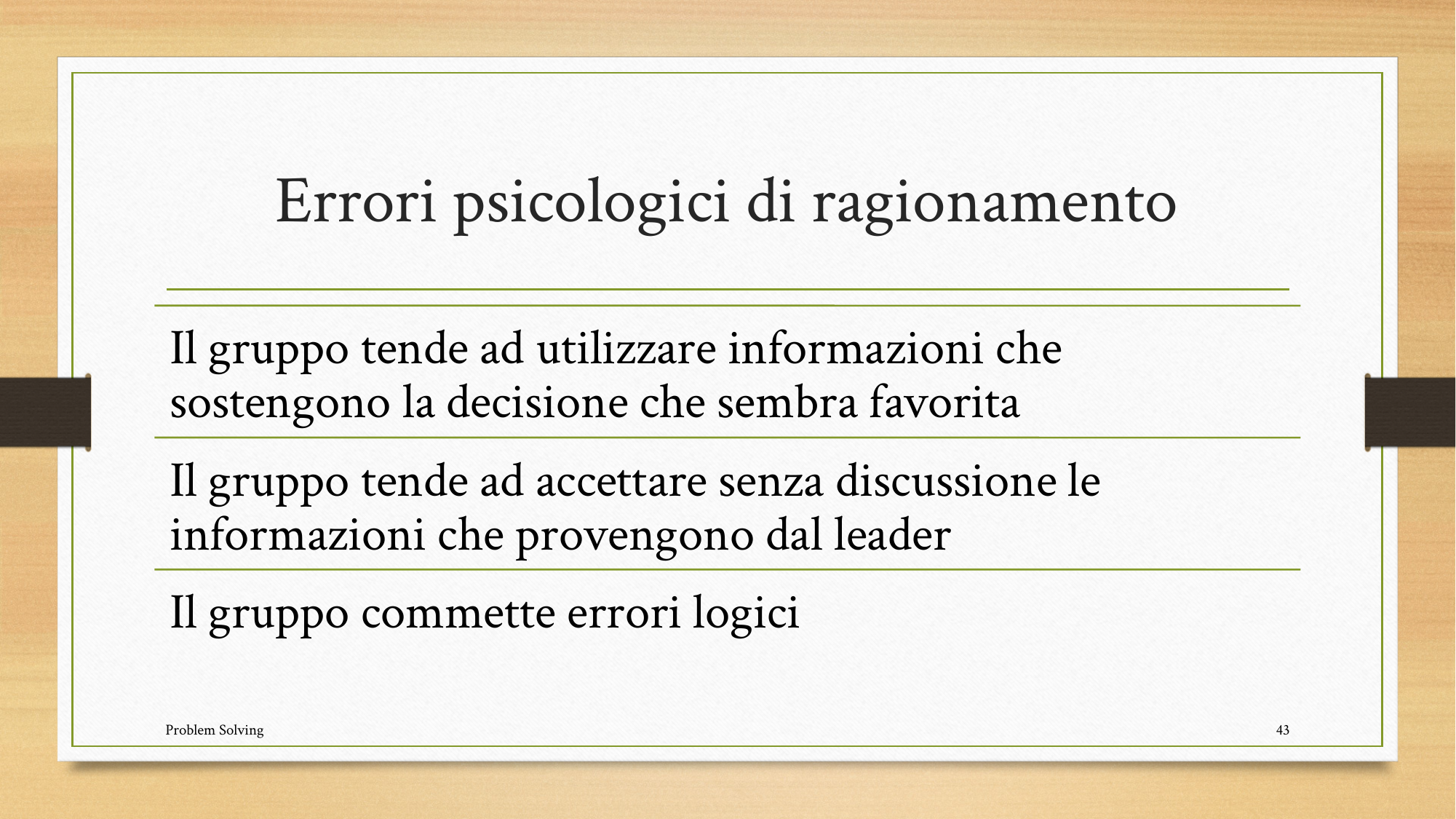

# Errori psicologici di ragionamento
Il gruppo tende ad utilizzare informazioni che sostengono la decisione che sembra favorita
Il gruppo tende ad accettare senza discussione le informazioni che provengono dal leader
Il gruppo commette errori logici
Problem Solving
43